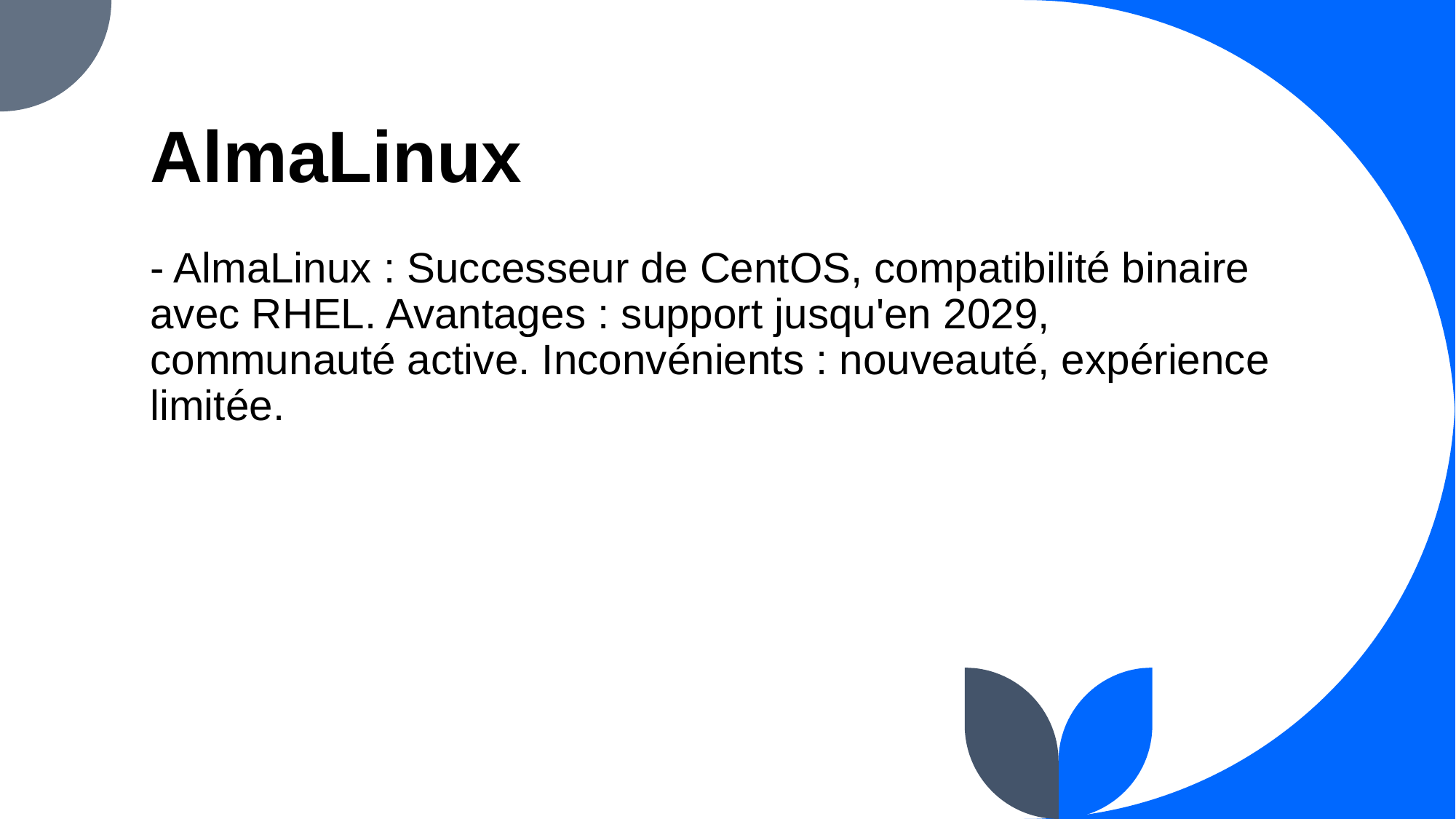

# AlmaLinux
- AlmaLinux : Successeur de CentOS, compatibilité binaire avec RHEL. Avantages : support jusqu'en 2029, communauté active. Inconvénients : nouveauté, expérience limitée.